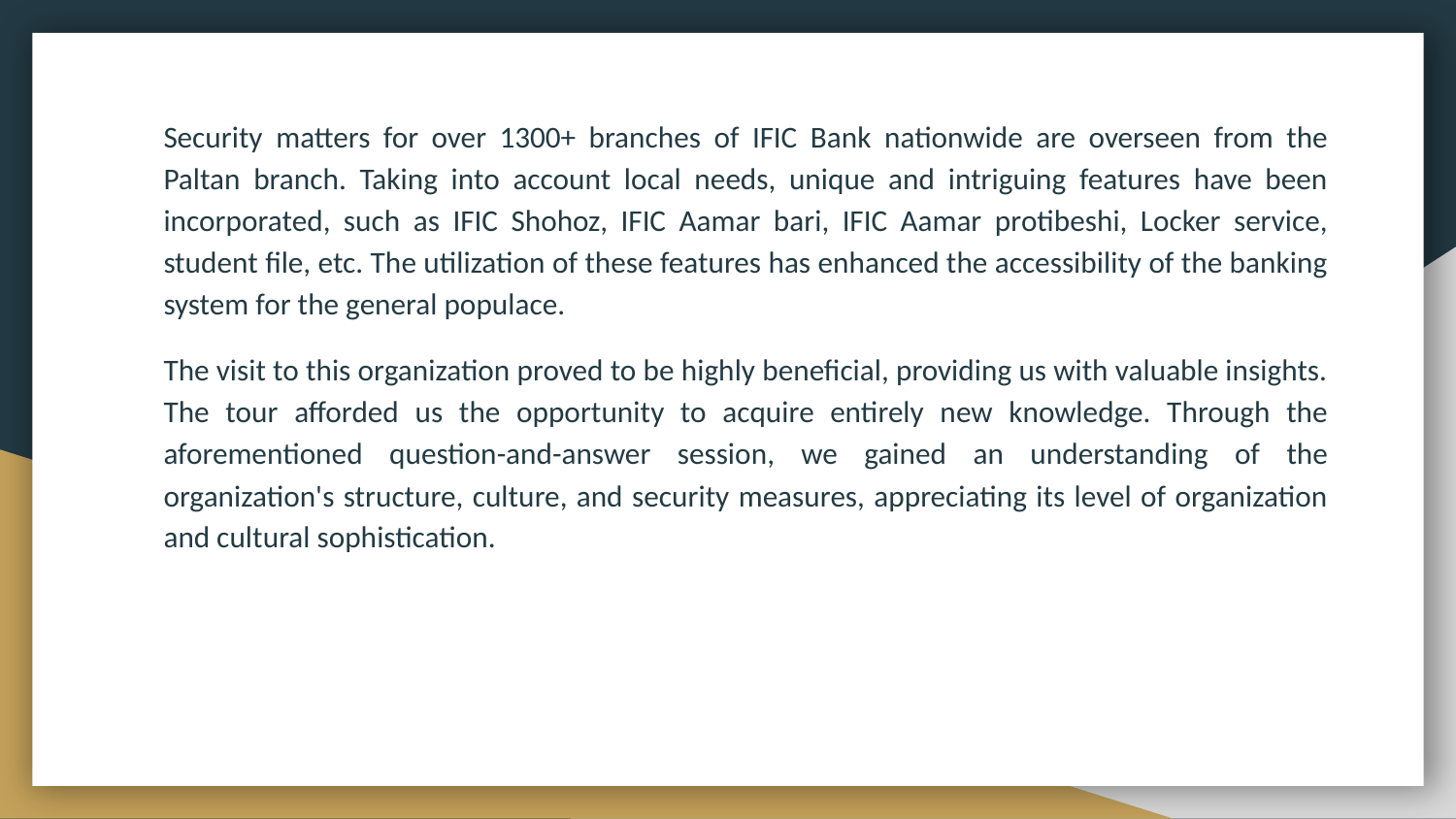

Security matters for over 1300+ branches of IFIC Bank nationwide are overseen from the Paltan branch. Taking into account local needs, unique and intriguing features have been incorporated, such as IFIC Shohoz, IFIC Aamar bari, IFIC Aamar protibeshi, Locker service, student file, etc. The utilization of these features has enhanced the accessibility of the banking system for the general populace.
The visit to this organization proved to be highly beneficial, providing us with valuable insights. The tour afforded us the opportunity to acquire entirely new knowledge. Through the aforementioned question-and-answer session, we gained an understanding of the organization's structure, culture, and security measures, appreciating its level of organization and cultural sophistication.